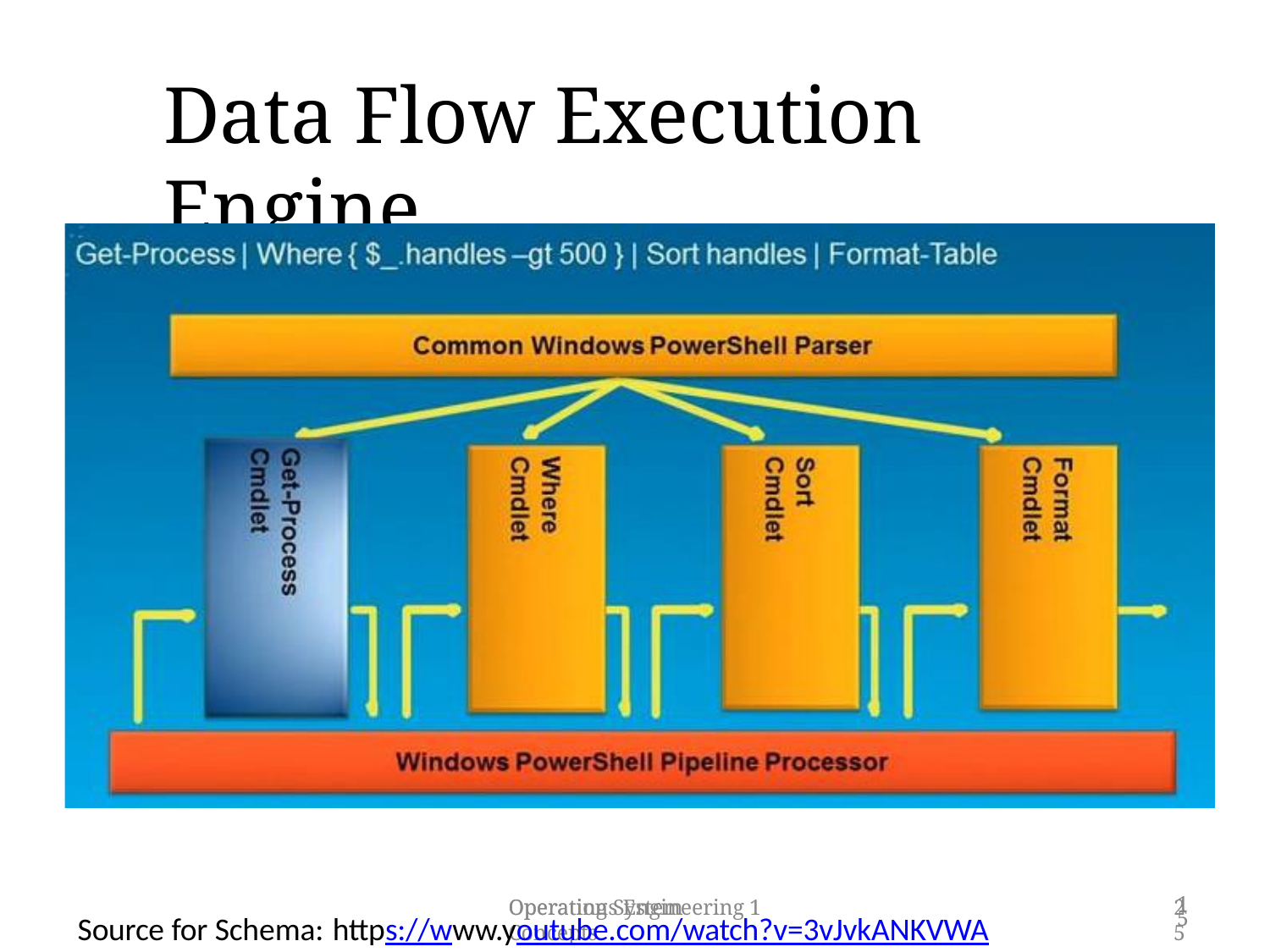

# Data Flow Execution Engine

Operating System Concepts
25
Operations Engineering 1
15
Source for Schema: https://www.youtube.com/watch?v=3vJvkANKVWA